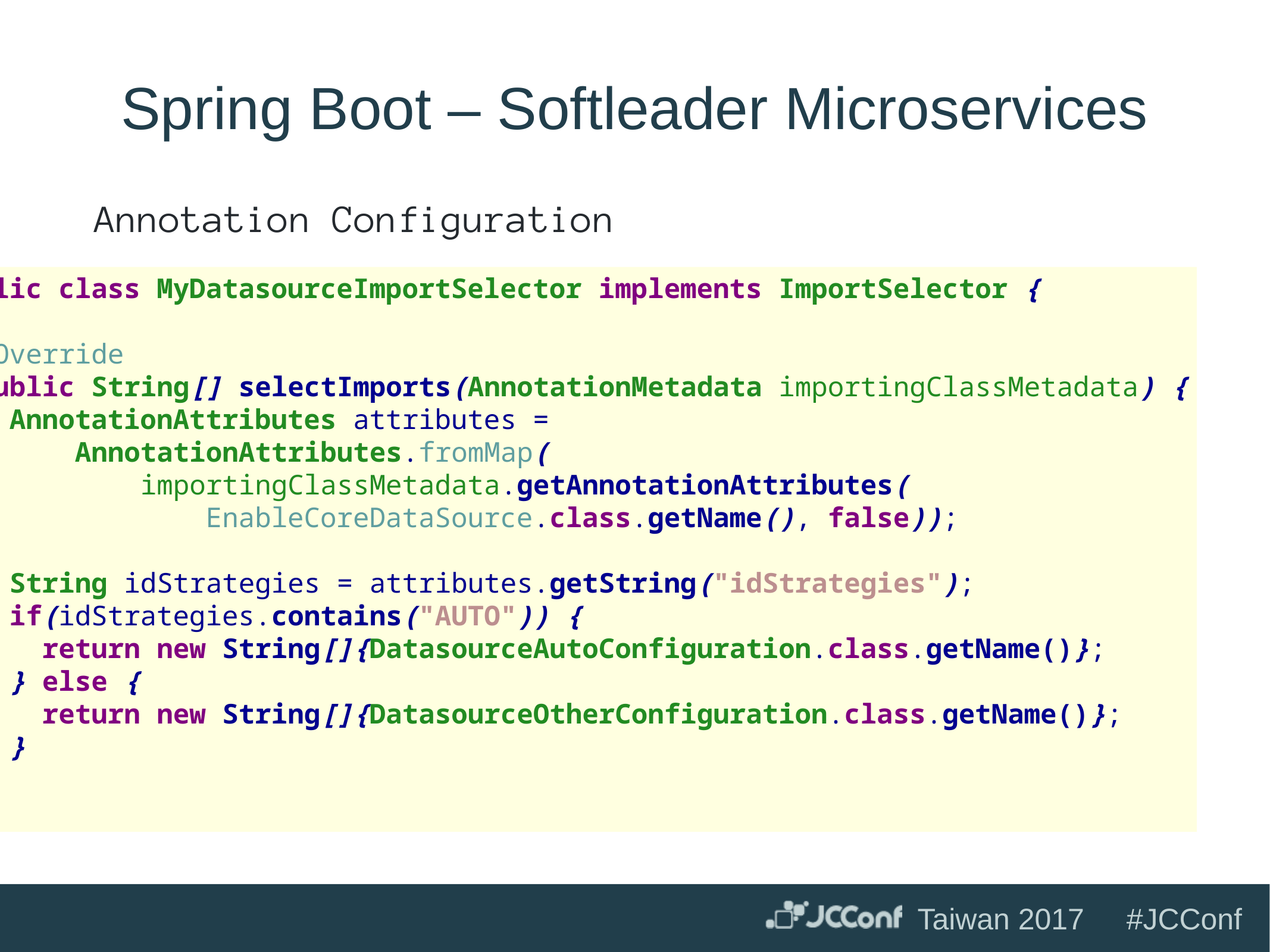

# Spring Boot – Softleader Microservices

Annotation Configuration
public class MyDatasourceImportSelector implements ImportSelector {
  @Override
  public String[] selectImports(AnnotationMetadata importingClassMetadata) {
    AnnotationAttributes attributes =
        AnnotationAttributes.fromMap(
            importingClassMetadata.getAnnotationAttributes(
                EnableCoreDataSource.class.getName(), false));
    String idStrategies = attributes.getString("idStrategies");
    if(idStrategies.contains("AUTO")) {
      return new String[]{DatasourceAutoConfiguration.class.getName()};
    } else {
      return new String[]{DatasourceOtherConfiguration.class.getName()};
    }
  }
}